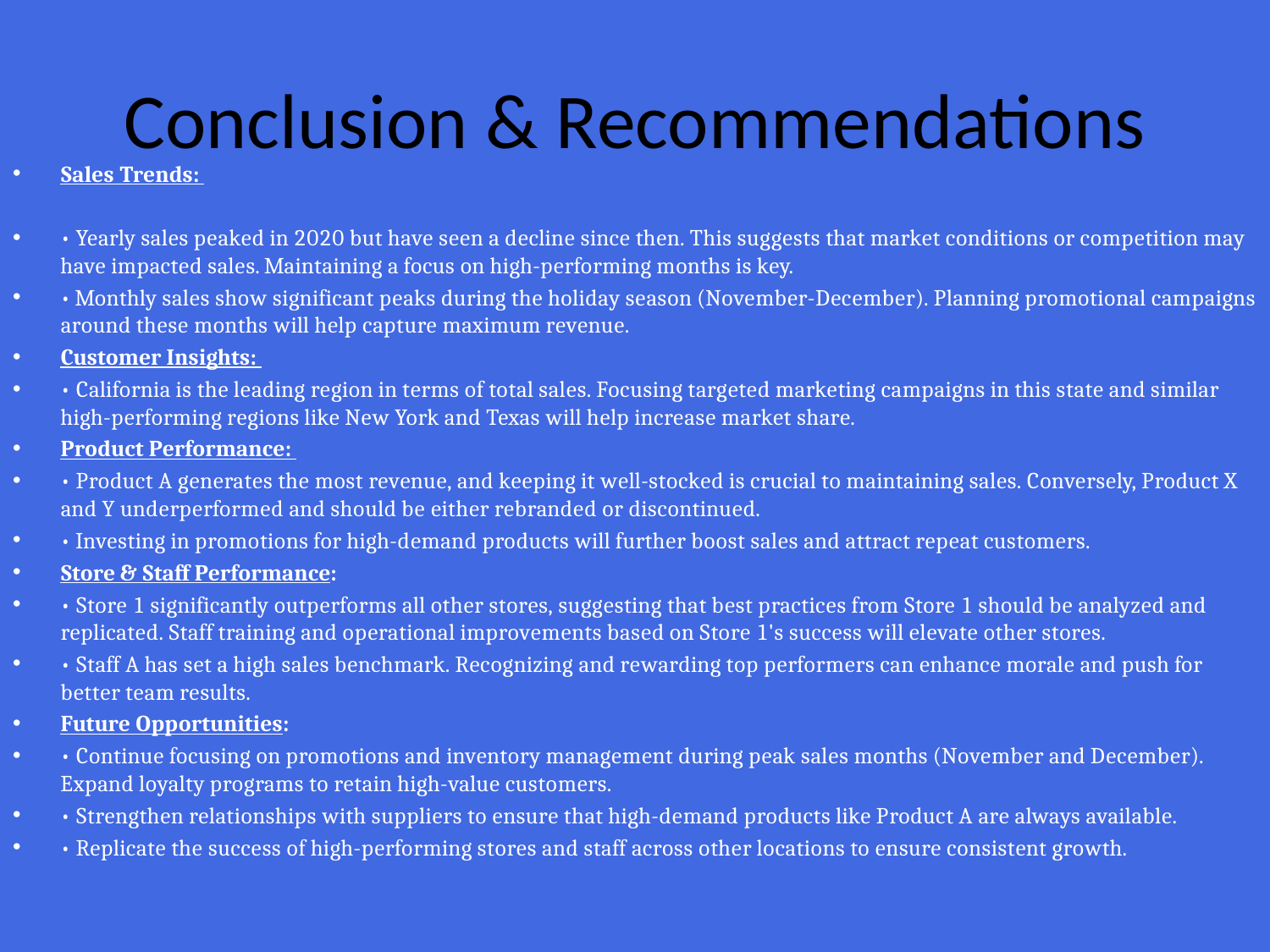

# Conclusion & Recommendations
Sales Trends:

• Yearly sales peaked in 2020 but have seen a decline since then. This suggests that market conditions or competition may have impacted sales. Maintaining a focus on high-performing months is key.
• Monthly sales show significant peaks during the holiday season (November-December). Planning promotional campaigns around these months will help capture maximum revenue.
Customer Insights:
• California is the leading region in terms of total sales. Focusing targeted marketing campaigns in this state and similar high-performing regions like New York and Texas will help increase market share.
Product Performance:
• Product A generates the most revenue, and keeping it well-stocked is crucial to maintaining sales. Conversely, Product X and Y underperformed and should be either rebranded or discontinued.
• Investing in promotions for high-demand products will further boost sales and attract repeat customers.
Store & Staff Performance:
• Store 1 significantly outperforms all other stores, suggesting that best practices from Store 1 should be analyzed and replicated. Staff training and operational improvements based on Store 1's success will elevate other stores.
• Staff A has set a high sales benchmark. Recognizing and rewarding top performers can enhance morale and push for better team results.
Future Opportunities:
• Continue focusing on promotions and inventory management during peak sales months (November and December). Expand loyalty programs to retain high-value customers.
• Strengthen relationships with suppliers to ensure that high-demand products like Product A are always available.
• Replicate the success of high-performing stores and staff across other locations to ensure consistent growth.